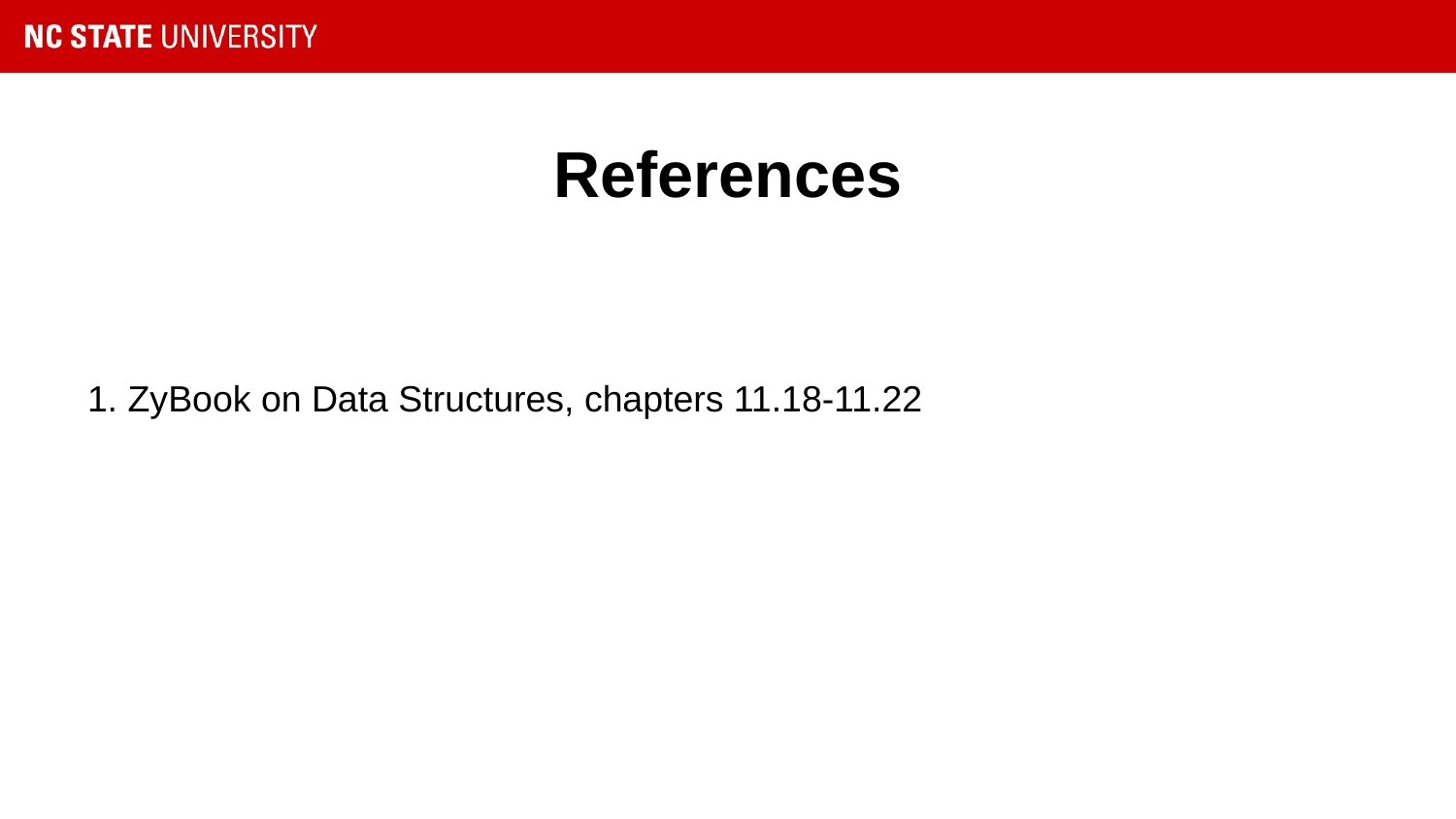

# References
1. ZyBook on Data Structures, chapters 11.18-11.22